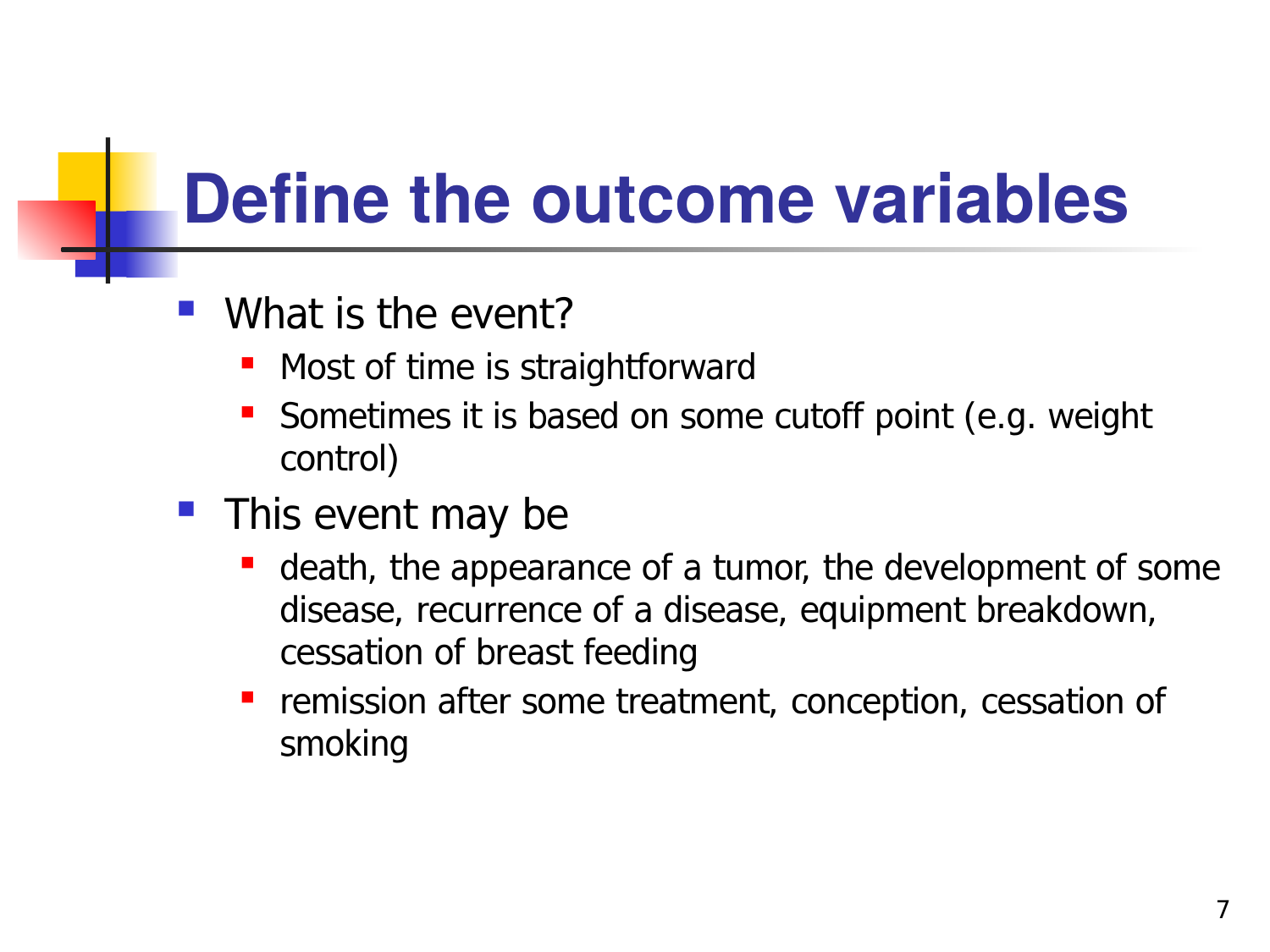

# Define the outcome variables
What is the event?
Most of time is straightforward
Sometimes it is based on some cutoff point (e.g. weight control)
This event may be
death, the appearance of a tumor, the development of some disease, recurrence of a disease, equipment breakdown, cessation of breast feeding
remission after some treatment, conception, cessation of smoking

7